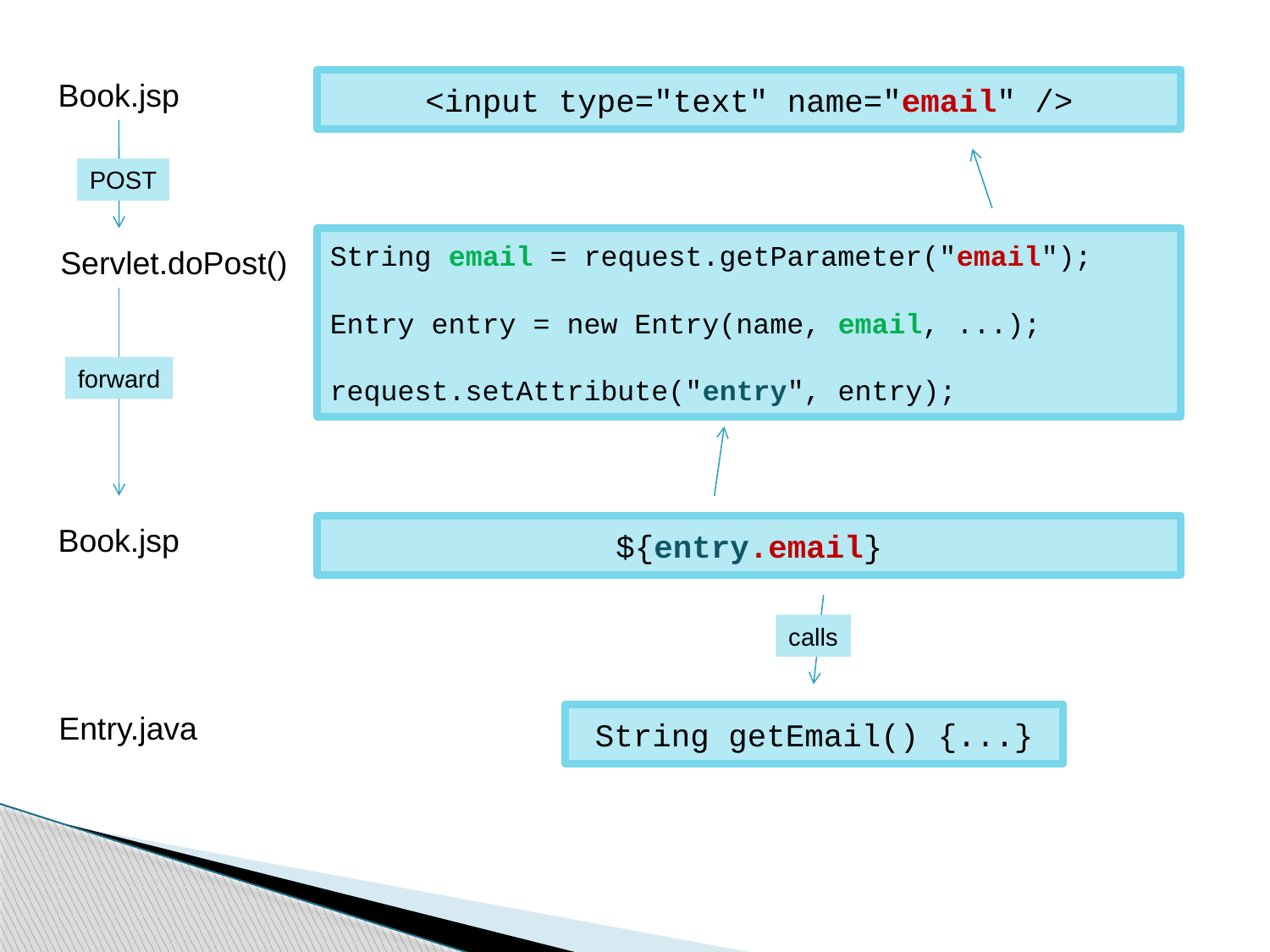

Book.jsp
<input type="text" name="email" />
POST
String email = request.getParameter("email");

Entry entry = new Entry(name, email, ...);

request.setAttribute("entry", entry);
Servlet.doPost()
forward
Book.jsp
${entry.email}
calls
Entry.java
String getEmail() {...}